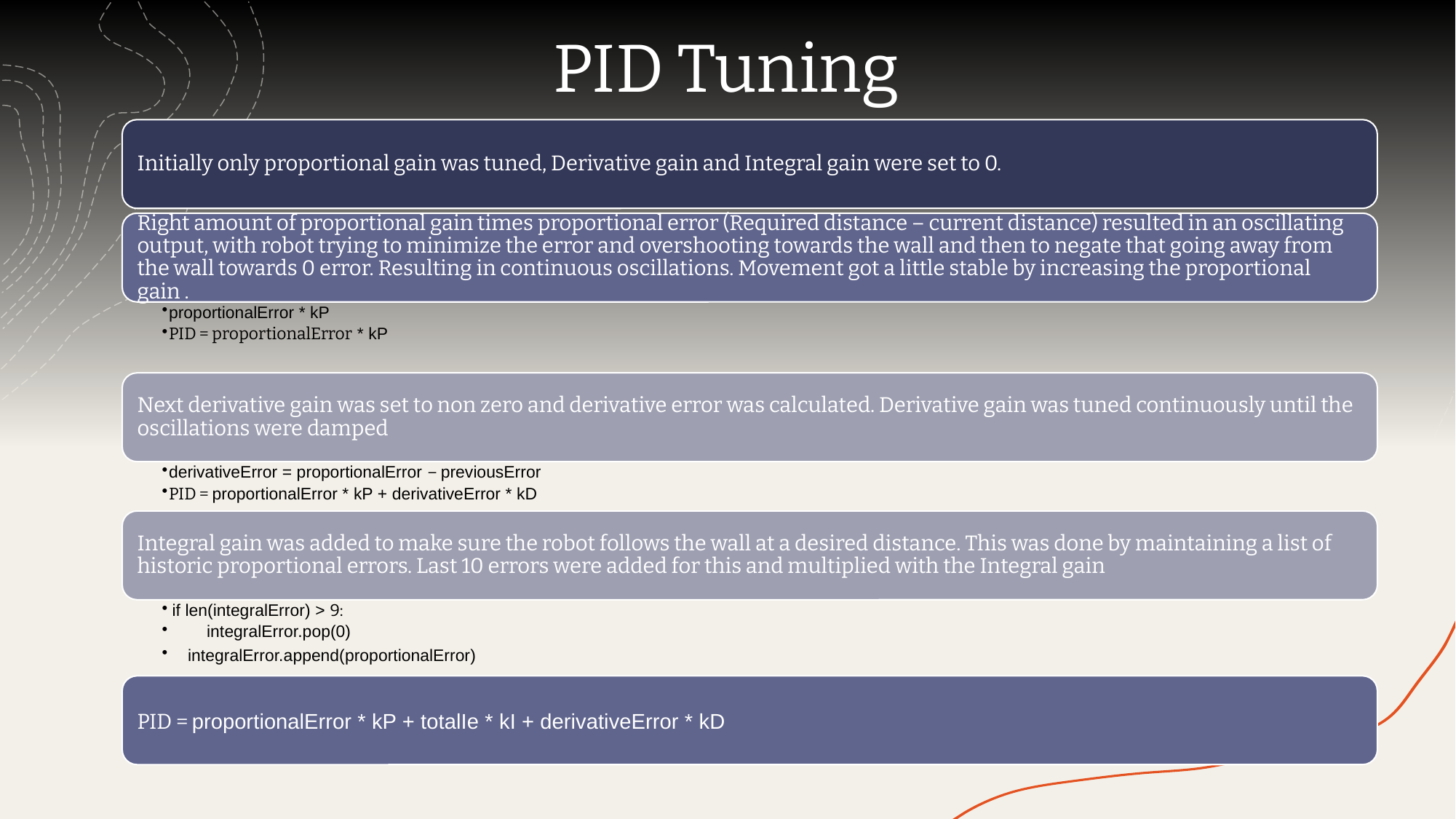

# PID Tuning
Initially only proportional gain was tuned, Derivative gain and Integral gain were set to 0.
Right amount of proportional gain times proportional error (Required distance – current distance) resulted in an oscillating output, with robot trying to minimize the error and overshooting towards the wall and then to negate that going away from the wall towards 0 error. Resulting in continuous oscillations. Movement got a little stable by increasing the proportional gain .
proportionalError * kP
PID = proportionalError * kP

Next derivative gain was set to non zero and derivative error was calculated. Derivative gain was tuned continuously until the oscillations were damped
derivativeError = proportionalError – previousError
PID = proportionalError * kP + derivativeError * kD
Integral gain was added to make sure the robot follows the wall at a desired distance. This was done by maintaining a list of historic proportional errors. Last 10 errors were added for this and multiplied with the Integral gain
 if len(integralError) > 9:
        integralError.pop(0)
    integralError.append(proportionalError)
PID = proportionalError * kP + totalIe * kI + derivativeError * kD